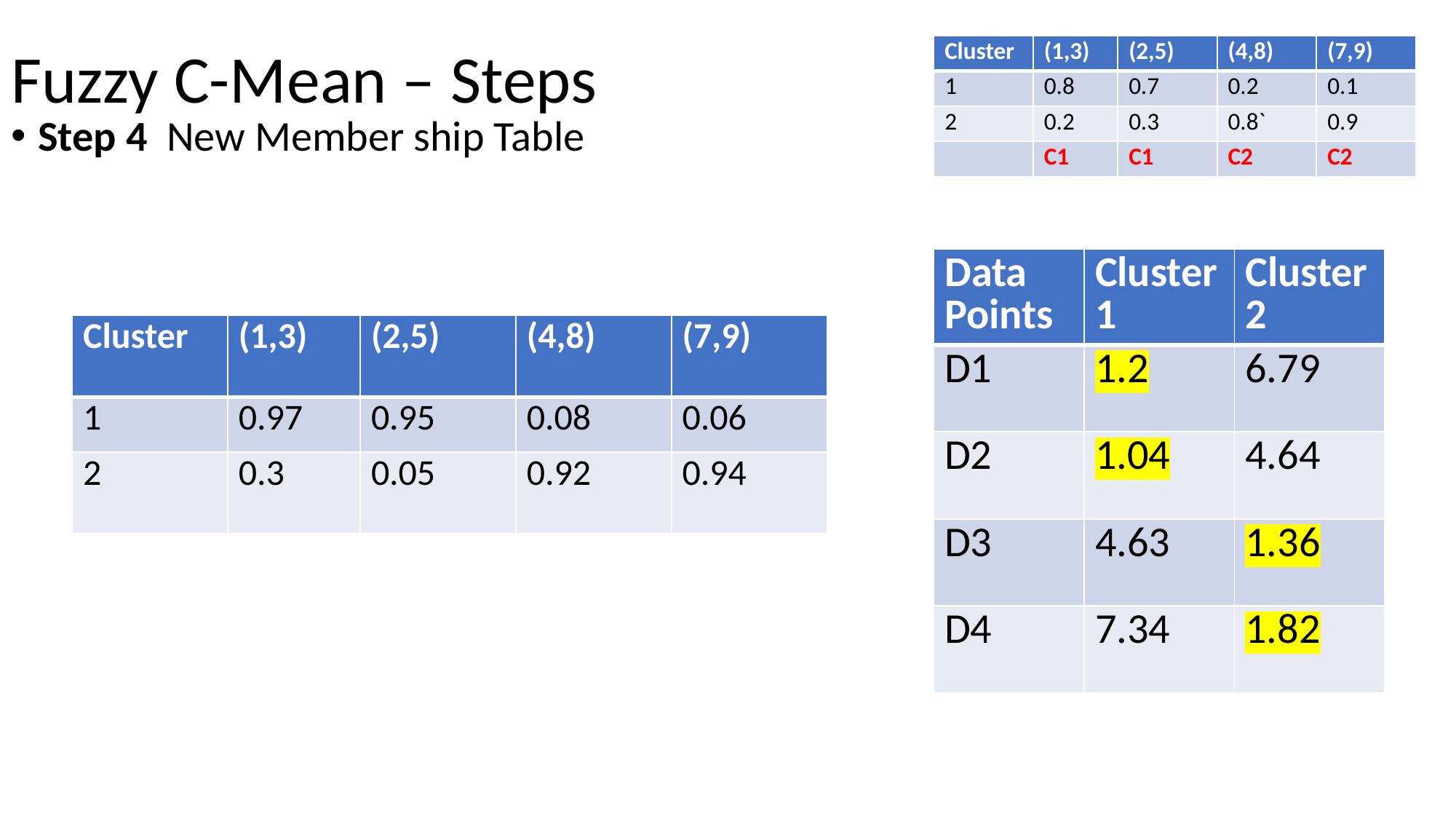

# Fuzzy C-Mean – Steps
| Cluster | (1,3) | (2,5) | (4,8) | (7,9) |
| --- | --- | --- | --- | --- |
| 1 | 0.8 | 0.7 | 0.2 | 0.1 |
| 2 | 0.2 | 0.3 | 0.8` | 0.9 |
|  | C1 | C1 | C2 | C2 |
Step 4  New Member ship Table
| Data Points | Cluster 1 | Cluster 2 |
| --- | --- | --- |
| D1 | 1.2 | 6.79 |
| D2 | 1.04 | 4.64 |
| D3 | 4.63 | 1.36 |
| D4 | 7.34 | 1.82 |
| Cluster | (1,3) | (2,5) | (4,8) | (7,9) |
| --- | --- | --- | --- | --- |
| 1 | 0.97 | 0.95 | 0.08 | 0.06 |
| 2 | 0.3 | 0.05 | 0.92 | 0.94 |